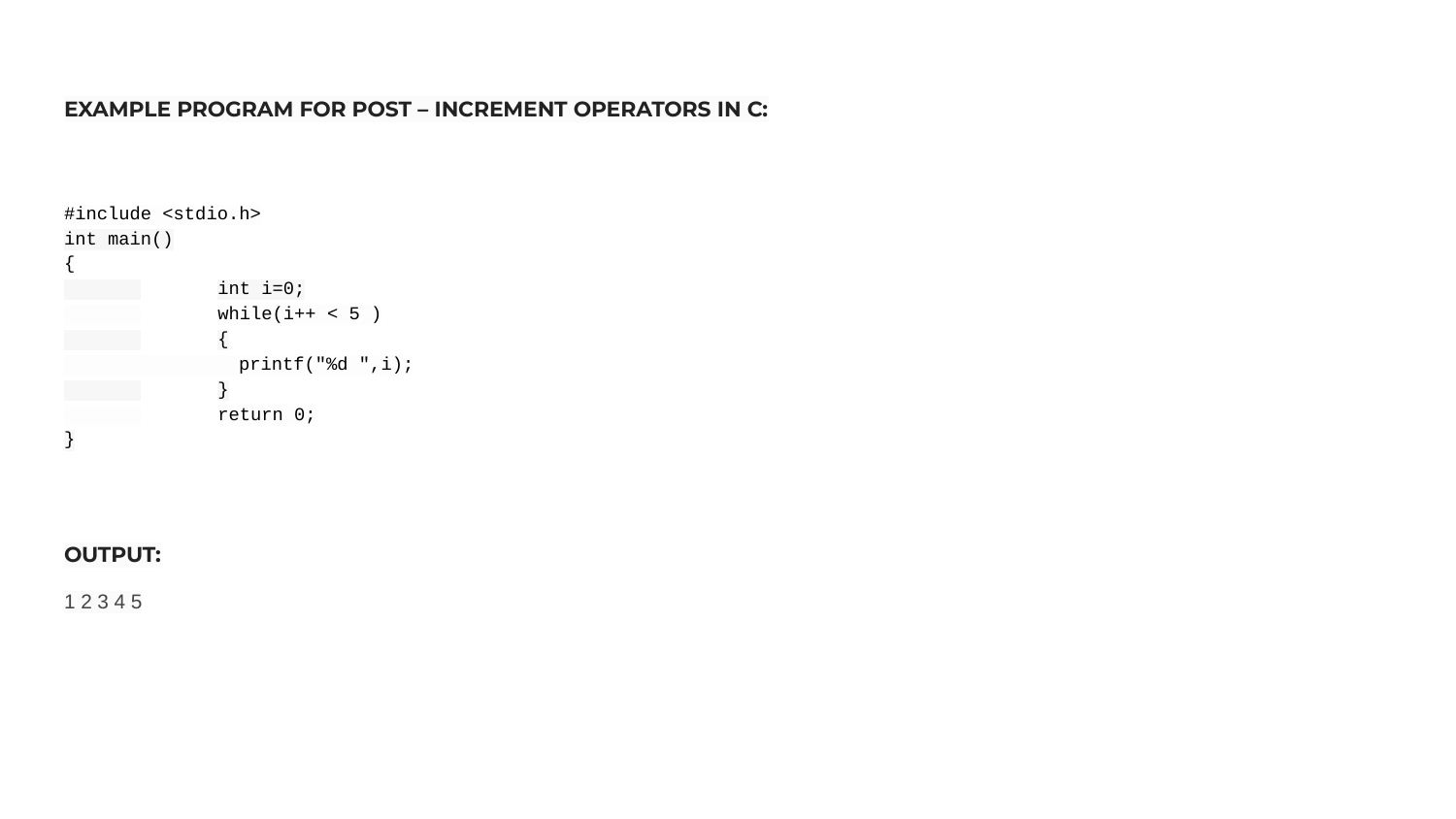

# EXAMPLE PROGRAM FOR POST – INCREMENT OPERATORS IN C:

#include <stdio.h>
int main()
{
       	int i=0;
       	while(i++ < 5 )
       	{
                printf("%d ",i);
       	}
       	return 0;
}

OUTPUT:
1 2 3 4 5